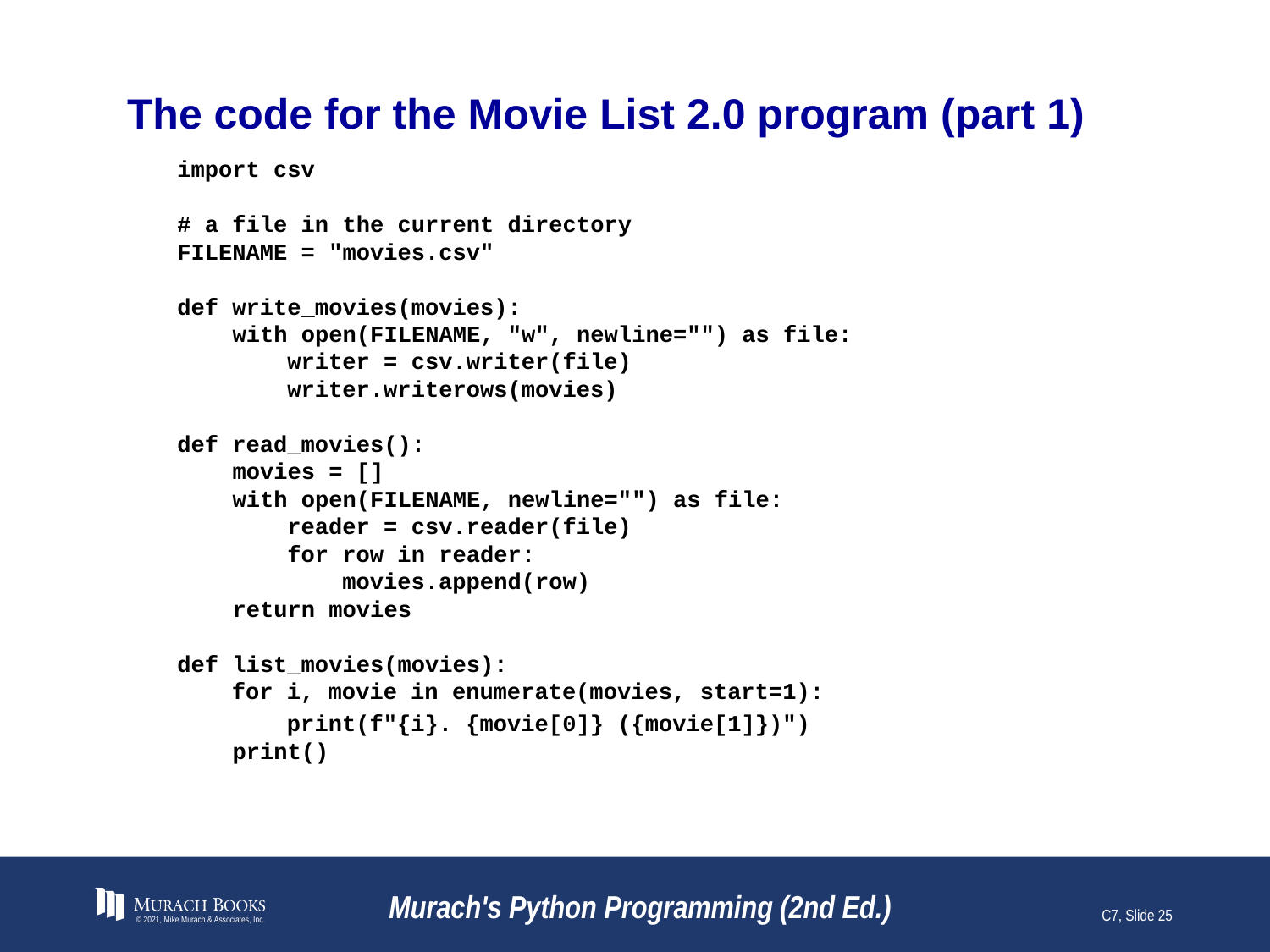

# The code for the Movie List 2.0 program (part 1)
import csv

# a file in the current directory
FILENAME = "movies.csv"

def write_movies(movies):
    with open(FILENAME, "w", newline="") as file:
        writer = csv.writer(file)
        writer.writerows(movies)

def read_movies():
    movies = []
    with open(FILENAME, newline="") as file:
        reader = csv.reader(file)
        for row in reader:
            movies.append(row)
    return movies

def list_movies(movies):
    for i, movie in enumerate(movies, start=1):
        print(f"{i}. {movie[0]} ({movie[1]})")
    print()

© 2021, Mike Murach & Associates, Inc.
Murach's Python Programming (2nd Ed.)

C7, Slide 25